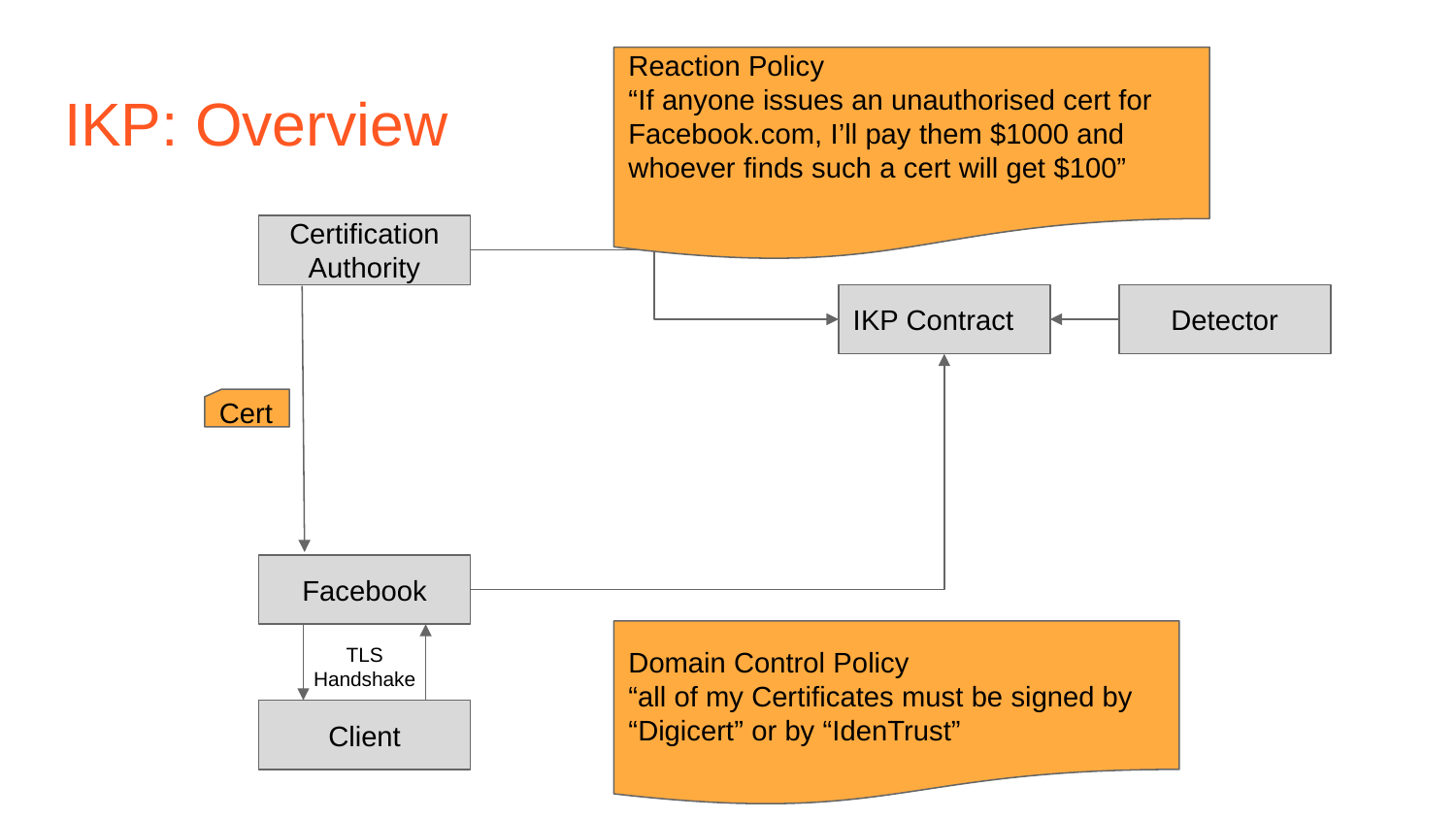

Reaction Policy
“If anyone issues an unauthorised cert for Facebook.com, I’ll pay them $1000 and whoever finds such a cert will get $100”

# IKP: Overview
Certification Authority
IKP Contract
Detector
Cert

Facebook
Domain Control Policy
“all of my Certificates must be signed by “Digicert” or by “IdenTrust”
TLS Handshake
Client